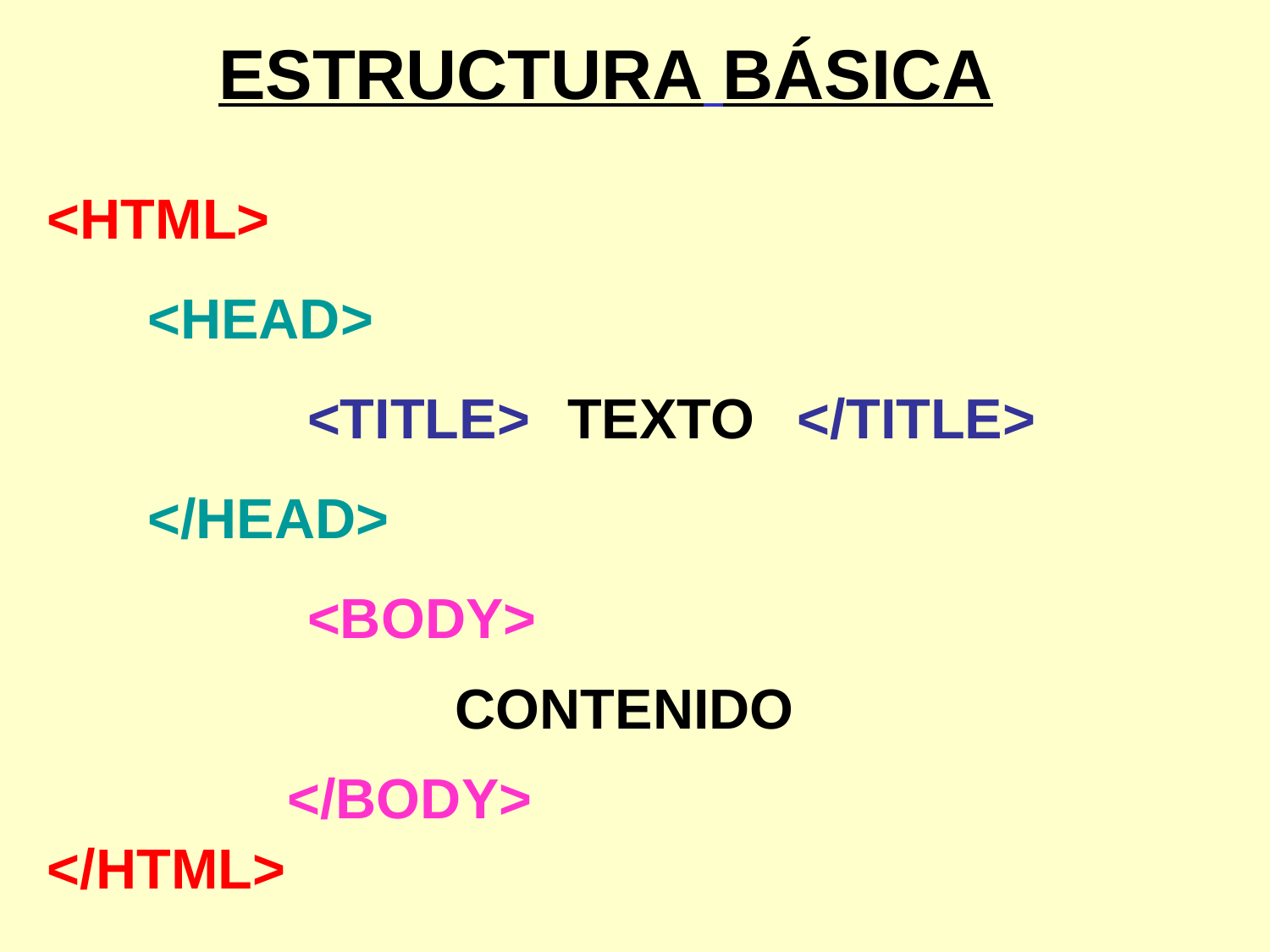

# ESTRUCTURA BÁSICA
<HTML>
<HEAD>
<TITLE>
TEXTO
</TITLE>
</HEAD>
<BODY>
CONTENIDO
</BODY>
</HTML>